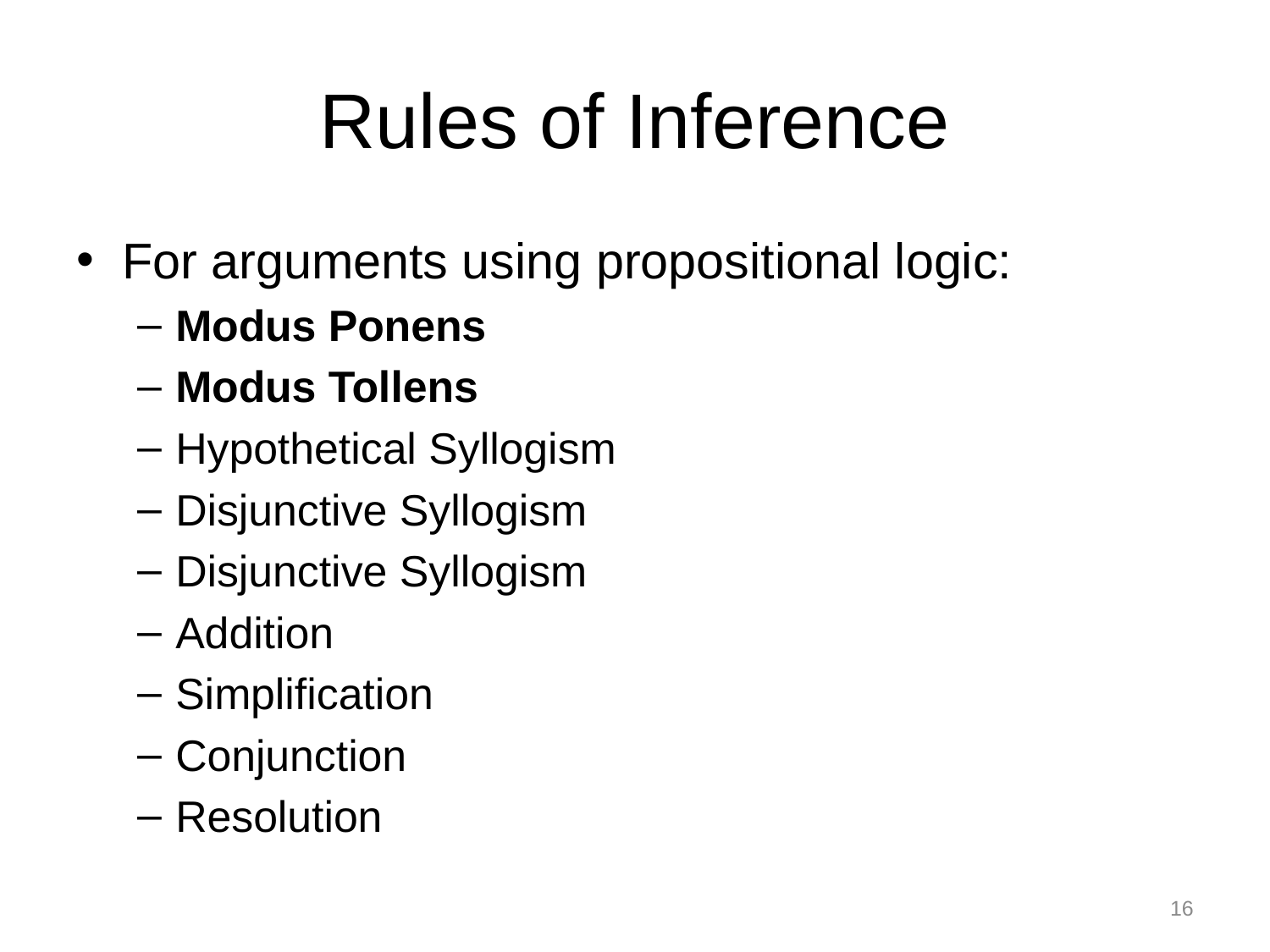

# Rules of Inference
For arguments using propositional logic:
Modus Ponens
Modus Tollens
Hypothetical Syllogism
Disjunctive Syllogism
Disjunctive Syllogism
Addition
Simplification
Conjunction
Resolution
16